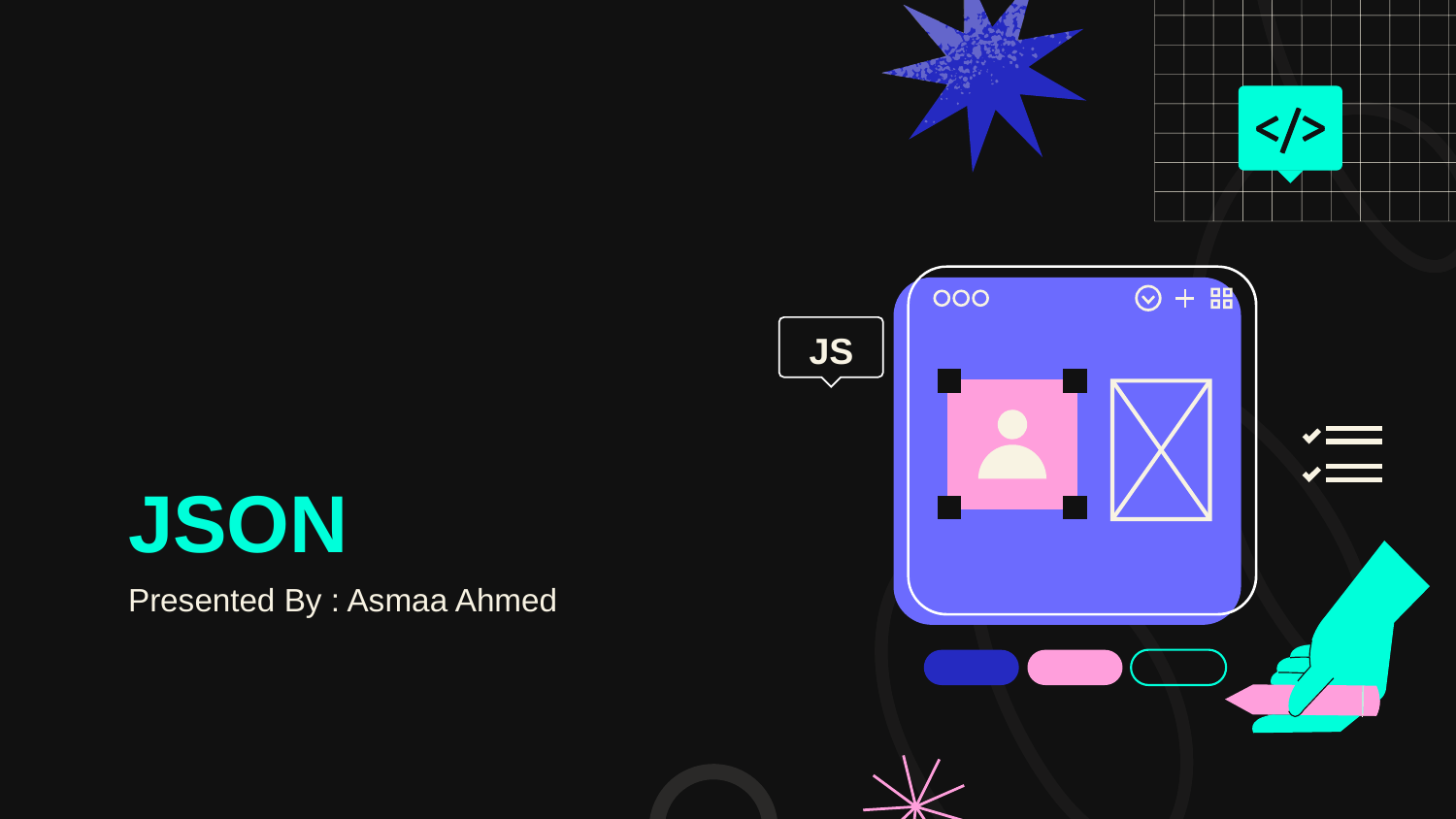

# JSON

JS

Presented By : Asmaa Ahmed